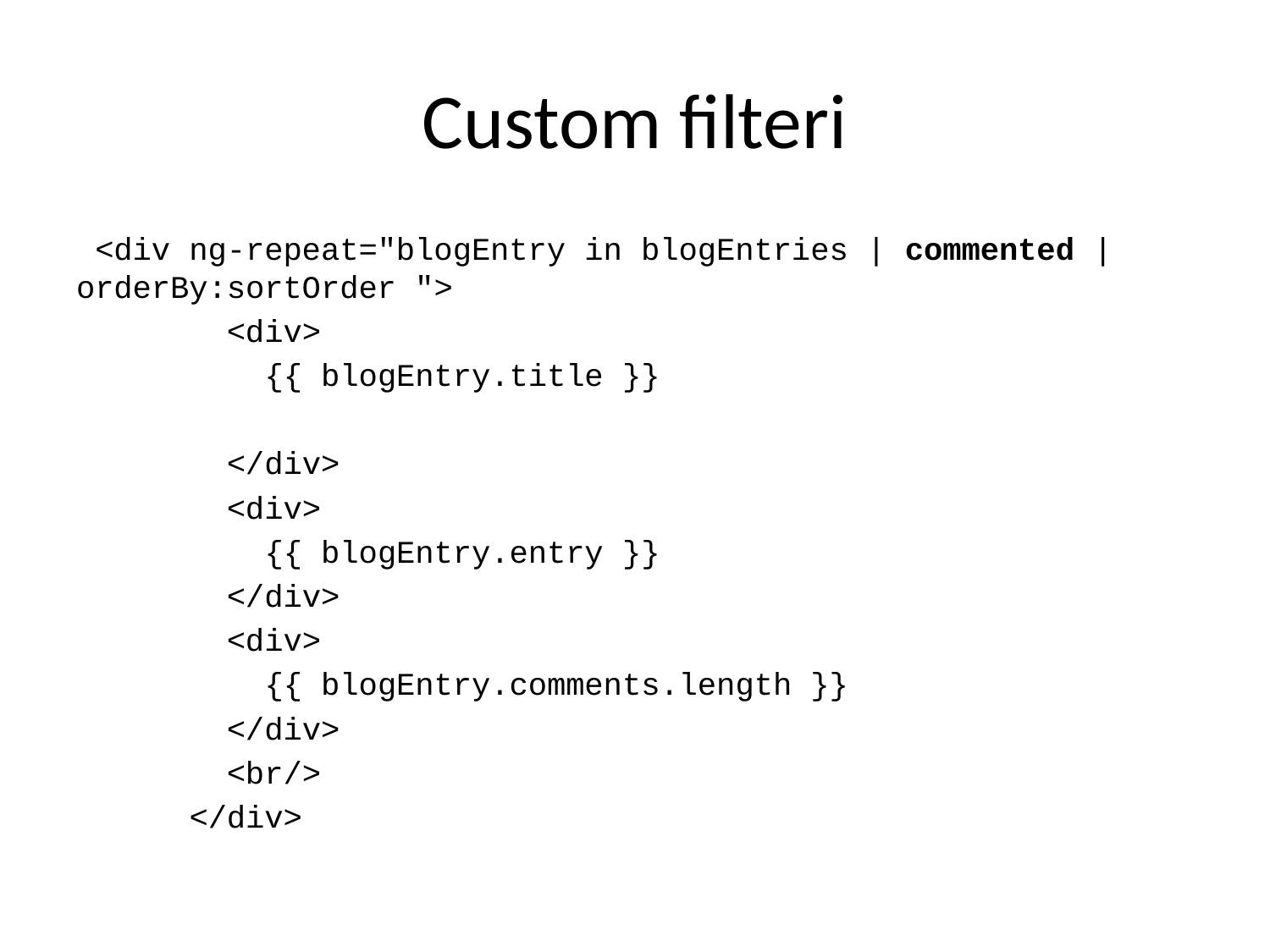

# Custom filteri
 <div ng-repeat="blogEntry in blogEntries | commented | orderBy:sortOrder ">
        <div>
          {{ blogEntry.title }}

        </div>
        <div>
          {{ blogEntry.entry }}
        </div>
        <div>
          {{ blogEntry.comments.length }}
        </div>
        <br/>
      </div>